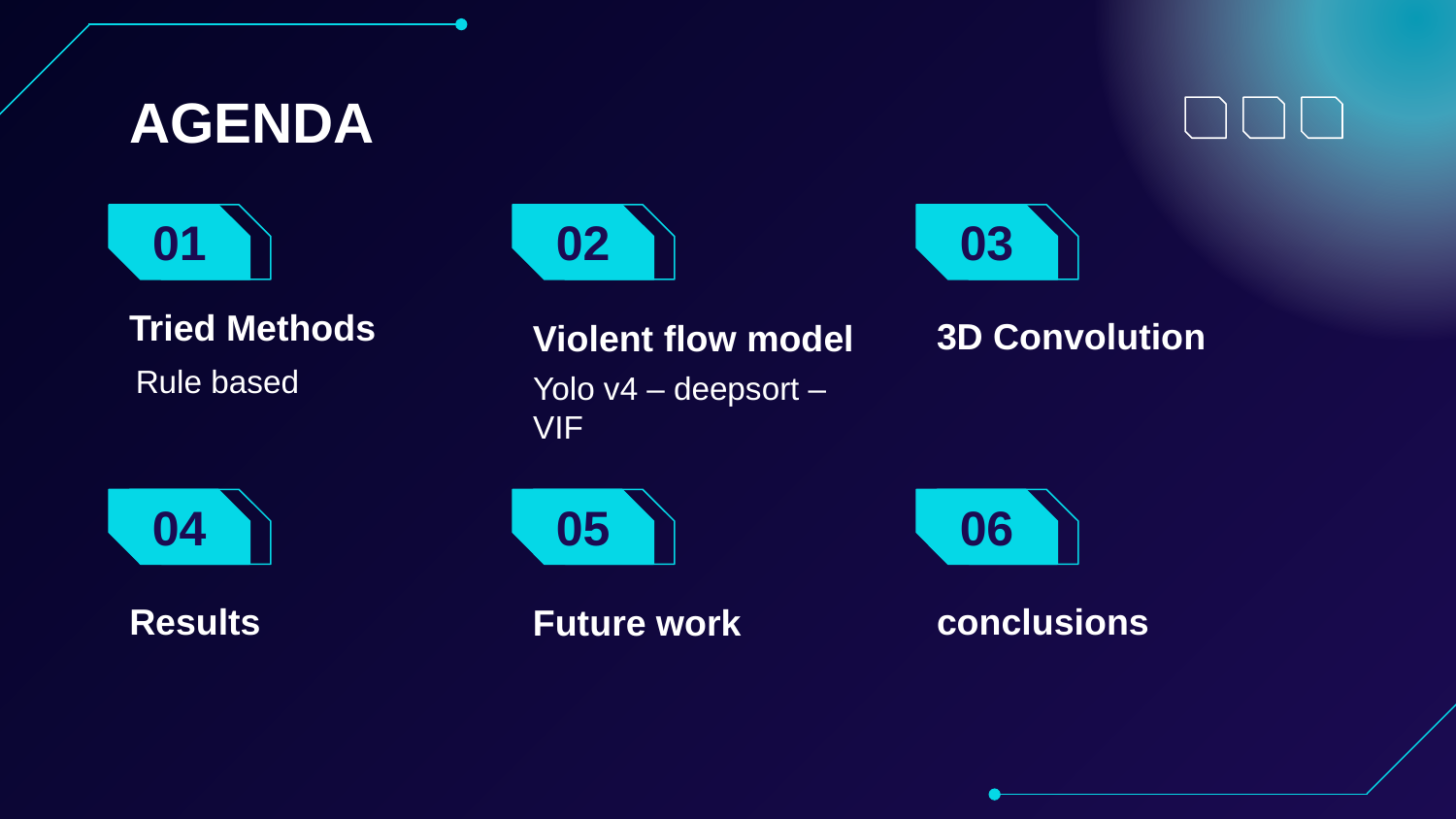

AGENDA

# 01
02
03

Tried Methods
3D Convolution
Violent flow model
Rule based
Yolo v4 – deepsort – VIF
05
06
04

Results
conclusions
Future work